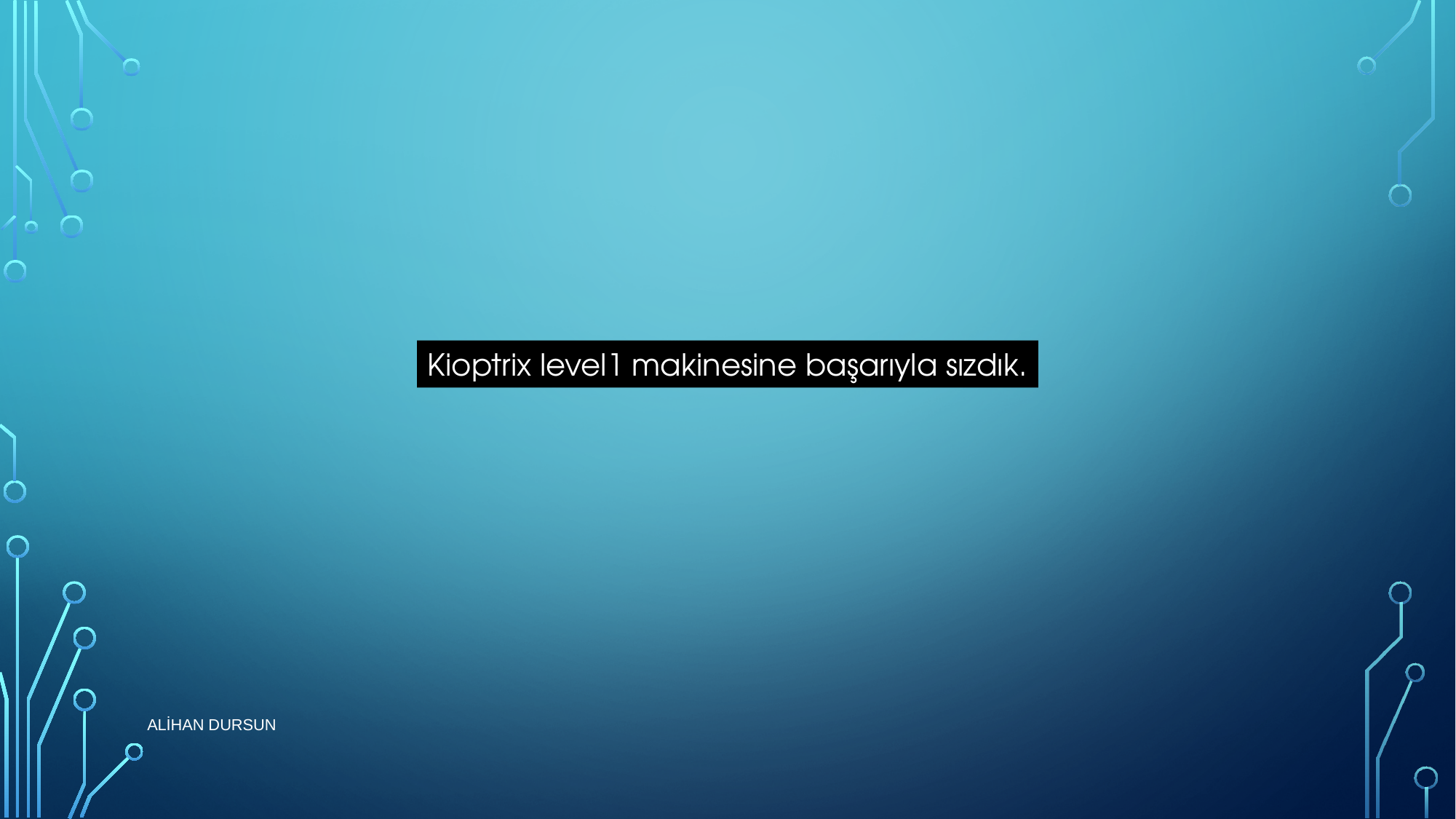

Kioptrix level1 makinesine başarıyla sızdık.
Alihan Dursun